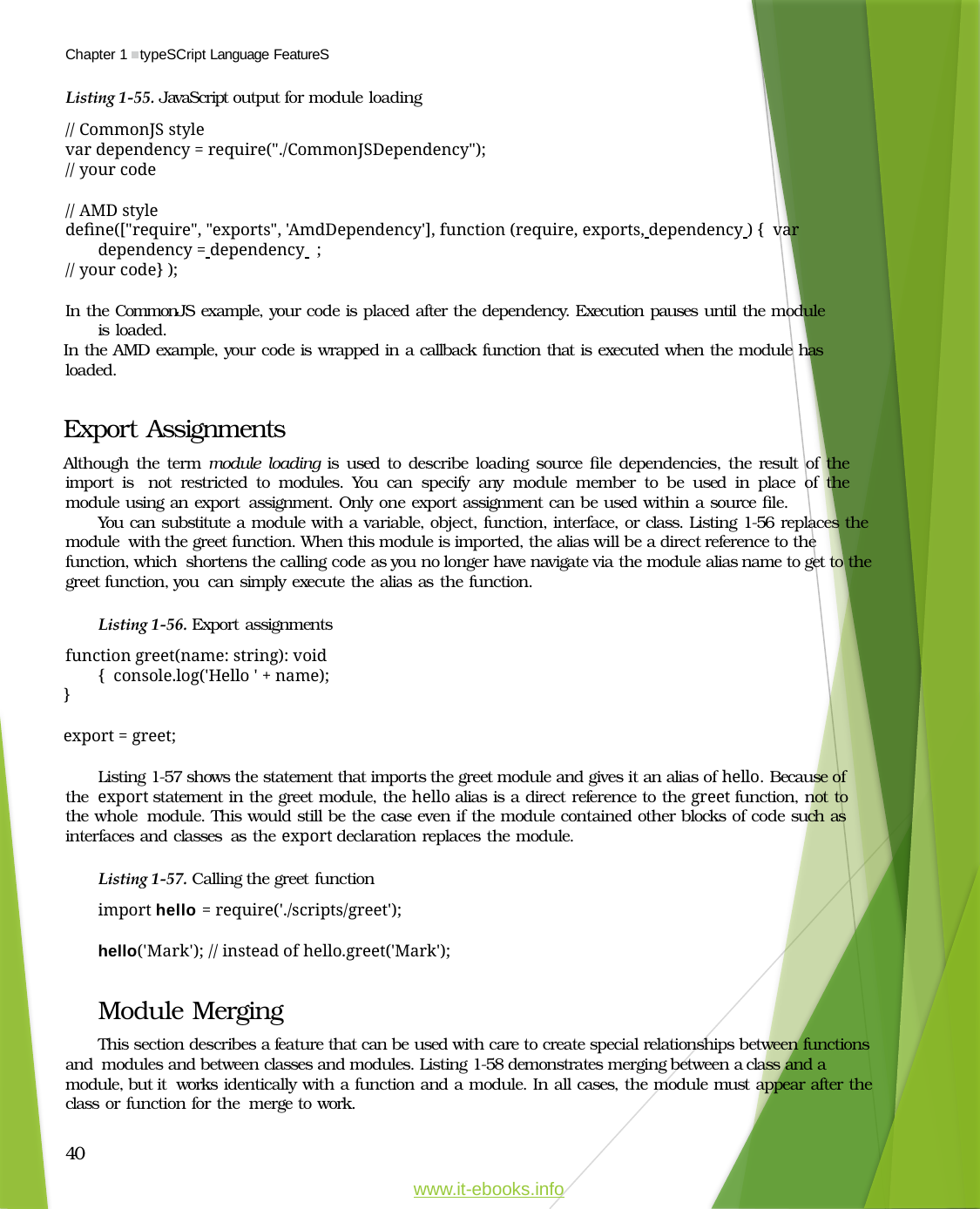

Chapter 1 ■ typeSCript Language FeatureS

Listing 1-55. JavaScript output for module loading
// CommonJS style
var dependency = require("./CommonJSDependency");
// your code

// AMD style
define(["require", "exports", 'AmdDependency'], function (require, exports, dependency ) {  var dependency = dependency ;
// your code} );

In the CommonJS example, your code is placed after the dependency. Execution pauses until the module is loaded.
In the AMD example, your code is wrapped in a callback function that is executed when the module has loaded.

Export Assignments
Although the term module loading is used to describe loading source file dependencies, the result of the import is  not restricted to modules. You can specify any module member to be used in place of the module using an export  assignment. Only one export assignment can be used within a source file.
You can substitute a module with a variable, object, function, interface, or class. Listing 1-56 replaces the module  with the greet function. When this module is imported, the alias will be a direct reference to the function, which  shortens the calling code as you no longer have navigate via the module alias name to get to the greet function, you  can simply execute the alias as the function.

Listing 1-56. Export assignments
function greet(name: string): void {  console.log('Hello ' + name);
}

export = greet;

Listing 1-57 shows the statement that imports the greet module and gives it an alias of hello. Because of the  export statement in the greet module, the hello alias is a direct reference to the greet function, not to the whole  module. This would still be the case even if the module contained other blocks of code such as interfaces and classes  as the export declaration replaces the module.

Listing 1-57. Calling the greet function
import hello = require('./scripts/greet');

hello('Mark'); // instead of hello.greet('Mark');

Module Merging
This section describes a feature that can be used with care to create special relationships between functions and  modules and between classes and modules. Listing 1-58 demonstrates merging between a class and a module, but it  works identically with a function and a module. In all cases, the module must appear after the class or function for the  merge to work.
40
www.it-ebooks.info